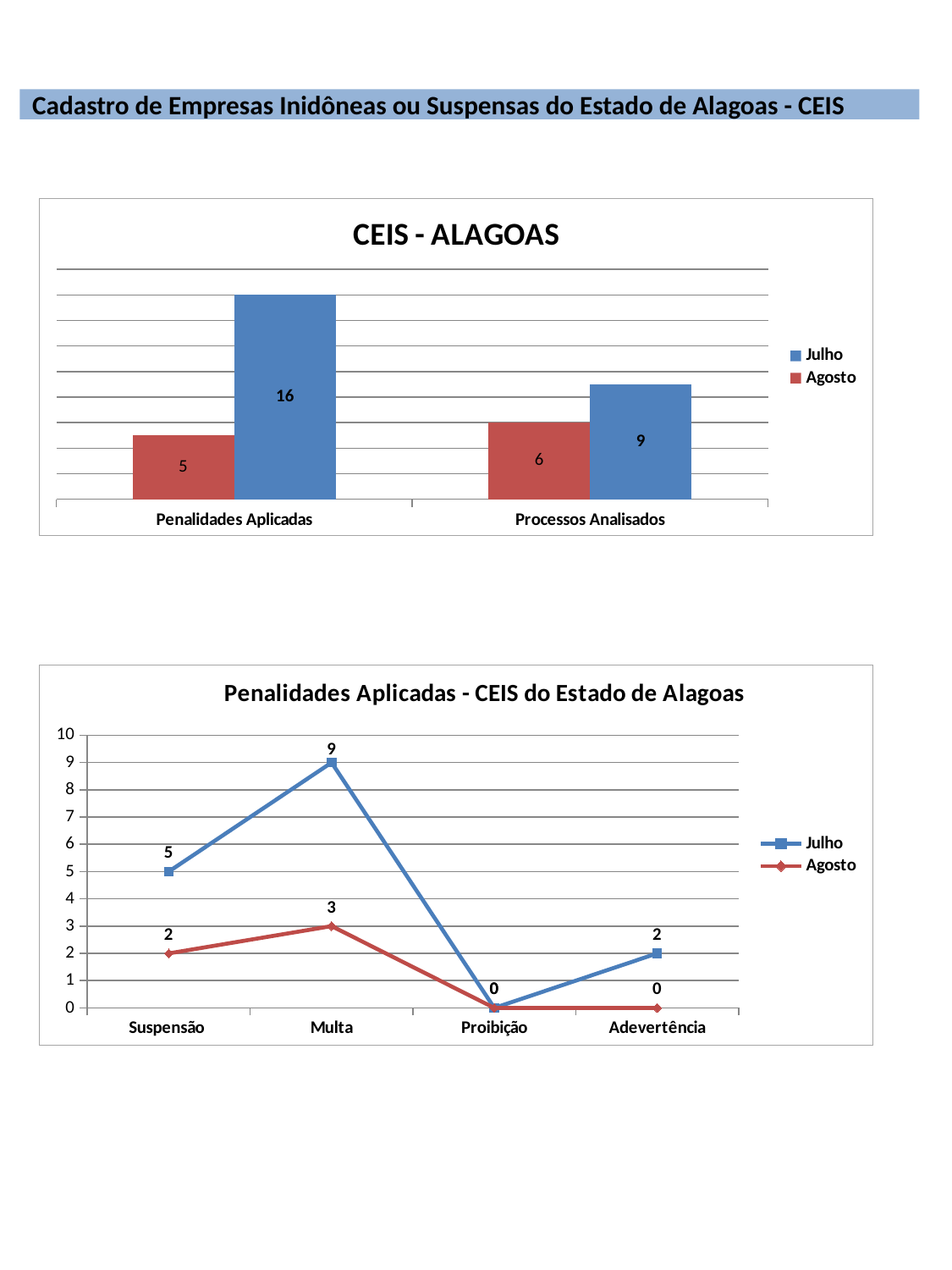

Cadastro de Empresas Inidôneas ou Suspensas do Estado de Alagoas - CEIS

### Chart: CEIS - ALAGOAS

| Category | Julho | Agosto |
|---|---|---|
| Processos Analisados | 9.0 | 6.0 |
| Penalidades Aplicadas | 16.0 | 5.0 |

### Chart: Penalidades Aplicadas - CEIS do Estado de Alagoas

| Category | Julho | Agosto |
|---|---|---|
| Suspensão  | 5.0 | 2.0 |
| Multa | 9.0 | 3.0 |
| Proibição | 0.0 | 0.0 |
| Adevertência | 2.0 | 0.0 |